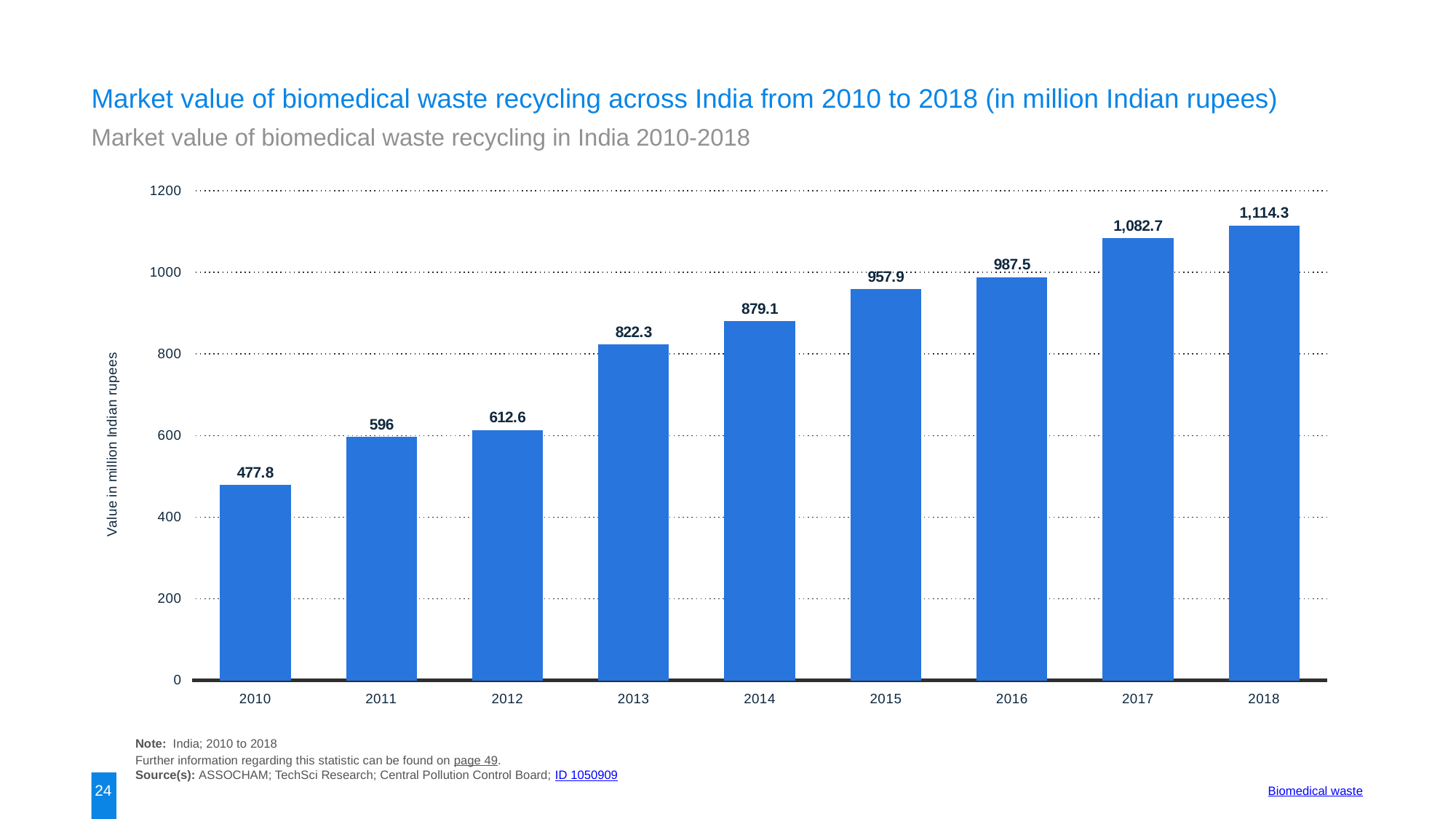

Market value of biomedical waste recycling across India from 2010 to 2018 (in million Indian rupees)
Market value of biomedical waste recycling in India 2010-2018

### Chart

| Category | data |
|---|---|
| 2010 | 477.8 |
| 2011 | 596.0 |
| 2012 | 612.6 |
| 2013 | 822.3 |
| 2014 | 879.1 |
| 2015 | 957.9 |
| 2016 | 987.5 |
| 2017 | 1082.7 |
| 2018 | 1114.3 |
Note:  India; 2010 to 2018
Further information regarding this statistic can be found on page 49.
Source(s): ASSOCHAM; TechSci Research; Central Pollution Control Board; ID 1050909

24
Biomedical waste